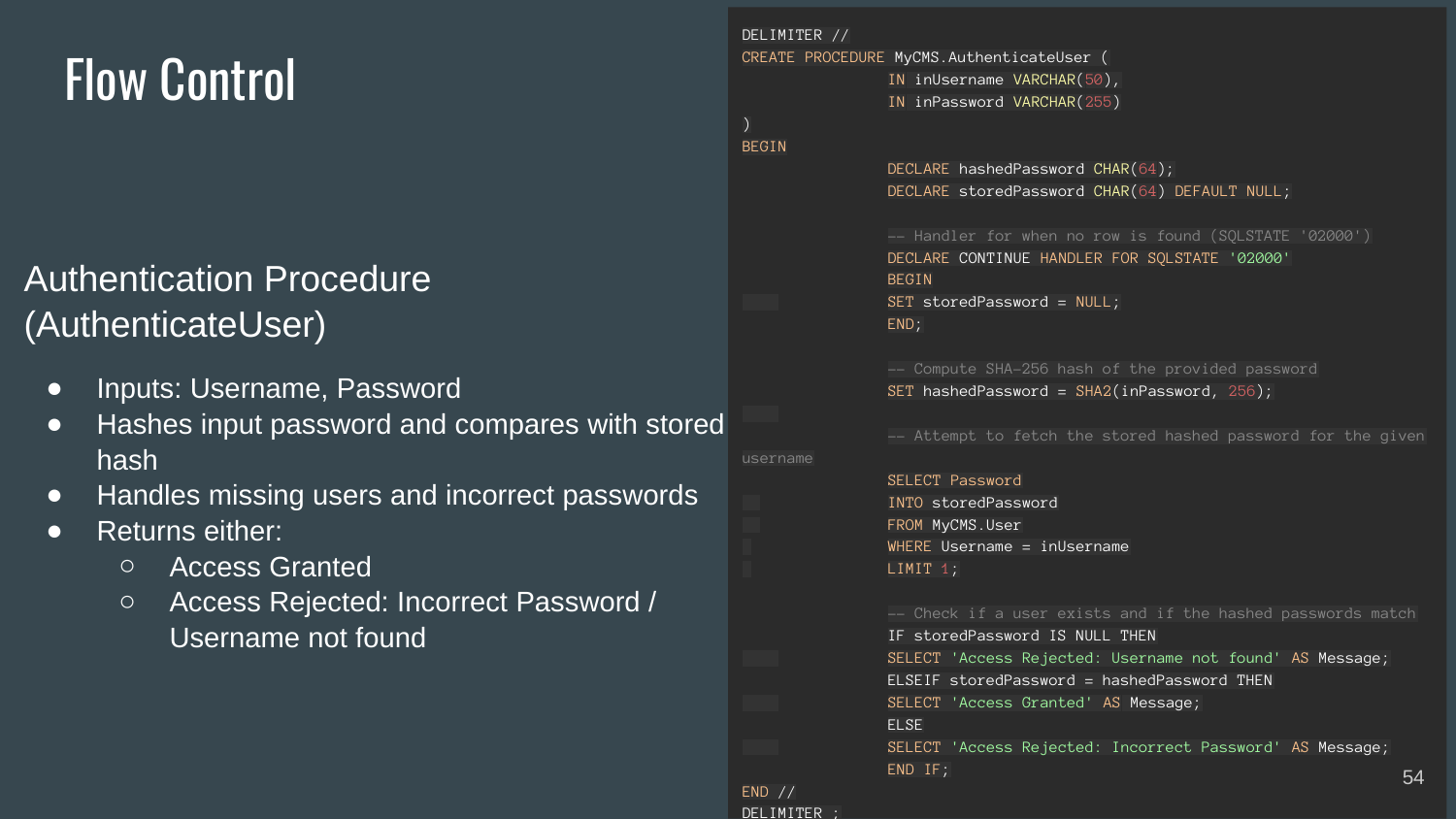

DELIMITER //
CREATE PROCEDURE MyCMS.AuthenticateUser (
	IN inUsername VARCHAR(50),
	IN inPassword VARCHAR(255)
)
BEGIN
	DECLARE hashedPassword CHAR(64);
	DECLARE storedPassword CHAR(64) DEFAULT NULL;
	-- Handler for when no row is found (SQLSTATE '02000')
	DECLARE CONTINUE HANDLER FOR SQLSTATE '02000'
	BEGIN
    	SET storedPassword = NULL;
	END;
	-- Compute SHA-256 hash of the provided password
	SET hashedPassword = SHA2(inPassword, 256);
	-- Attempt to fetch the stored hashed password for the given username
	SELECT Password
  	INTO storedPassword
  	FROM MyCMS.User
 	WHERE Username = inUsername
 	LIMIT 1;
	-- Check if a user exists and if the hashed passwords match
	IF storedPassword IS NULL THEN
    	SELECT 'Access Rejected: Username not found' AS Message;
	ELSEIF storedPassword = hashedPassword THEN
    	SELECT 'Access Granted' AS Message;
	ELSE
    	SELECT 'Access Rejected: Incorrect Password' AS Message;
	END IF;
END //
DELIMITER ;

# Flow Control
Authentication Procedure (AuthenticateUser)
Inputs: Username, Password
Hashes input password and compares with stored hash
Handles missing users and incorrect passwords
Returns either:
Access Granted
Access Rejected: Incorrect Password / Username not found
54